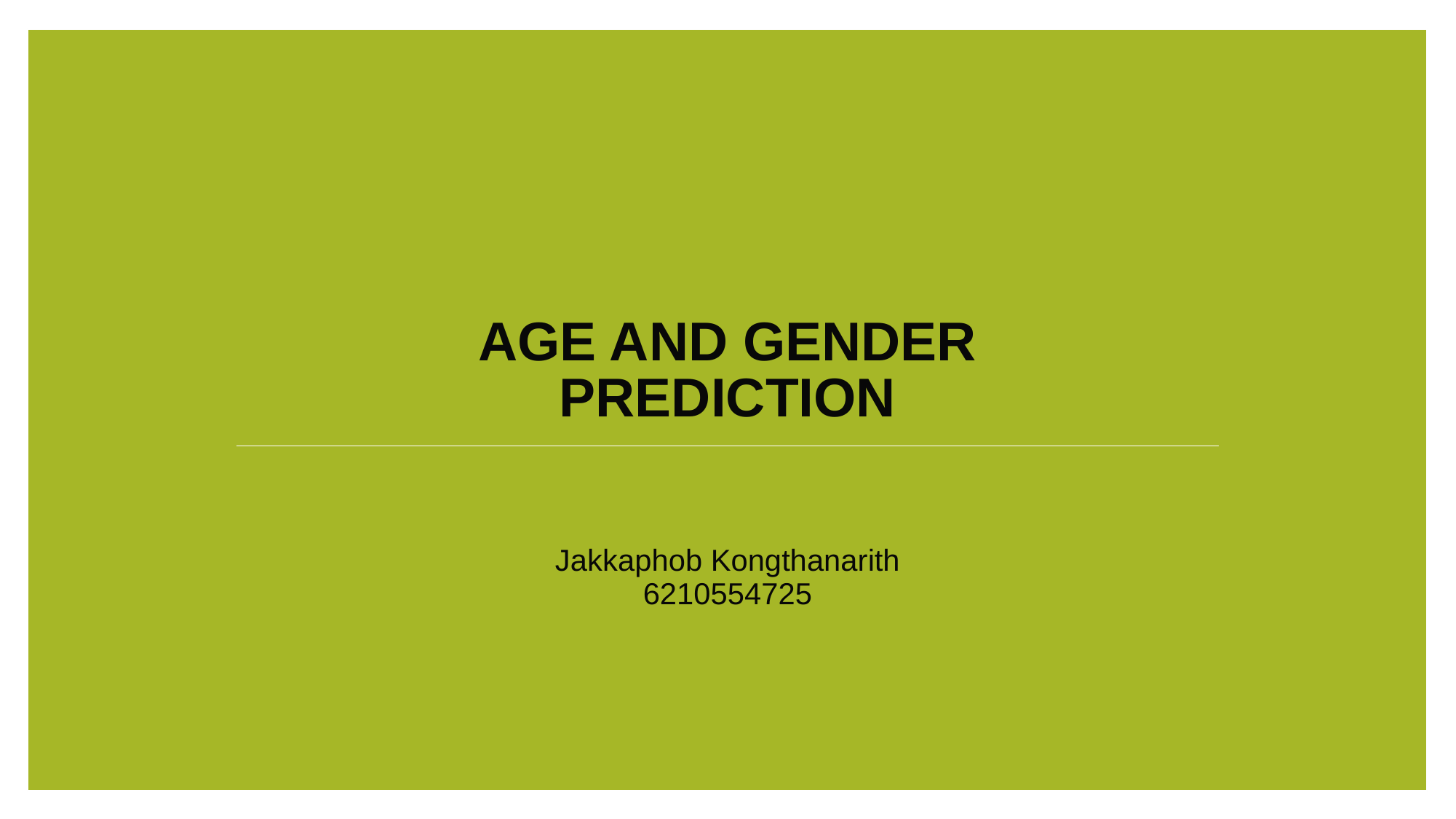

# Age and Gender Prediction
Jakkaphob Kongthanarith 6210554725